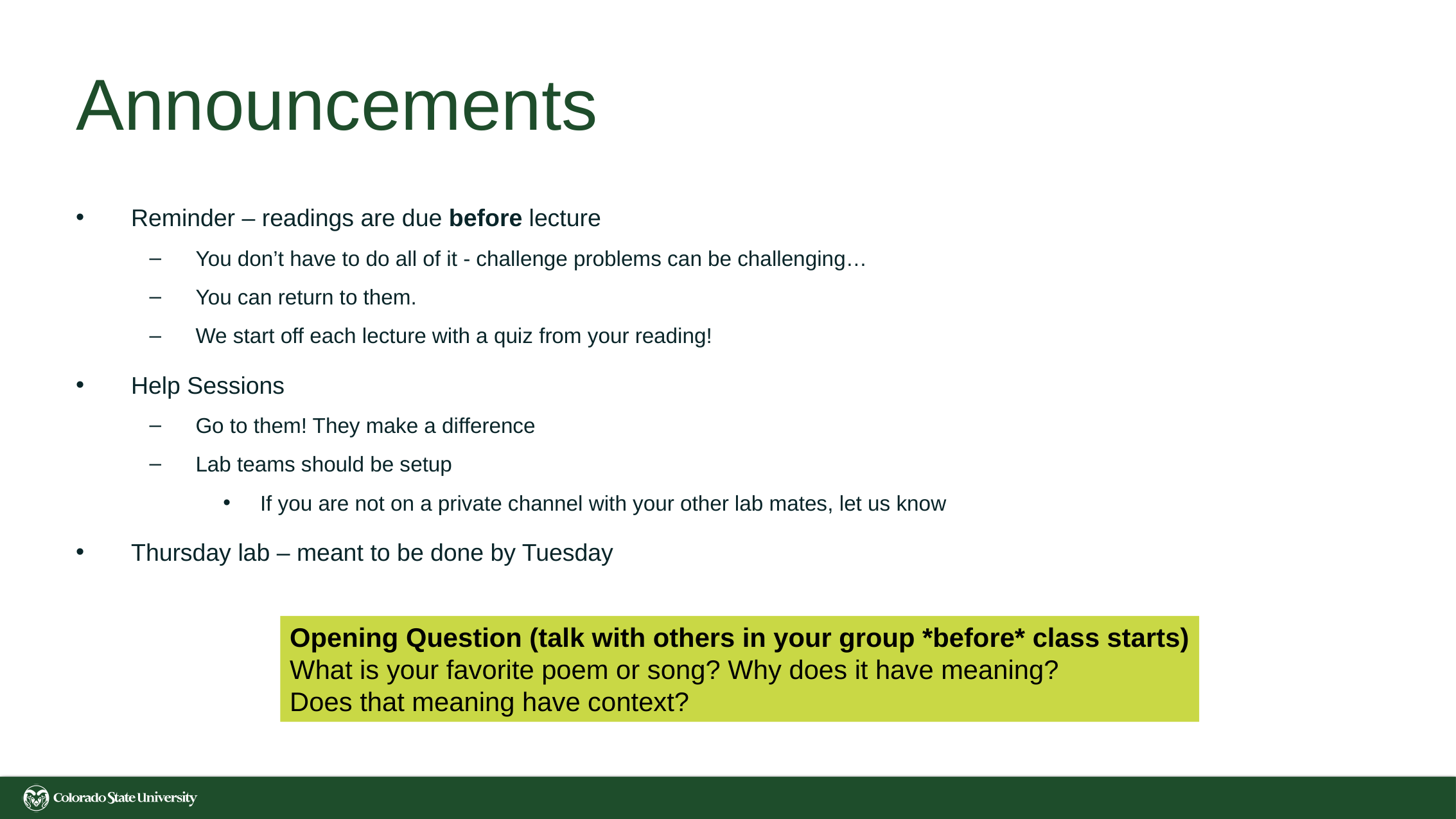

# Announcements
Reminder – readings are due before lecture
You don’t have to do all of it - challenge problems can be challenging…
You can return to them.
We start off each lecture with a quiz from your reading!
Help Sessions
Go to them! They make a difference
Lab teams should be setup
If you are not on a private channel with your other lab mates, let us know
Thursday lab – meant to be done by Tuesday

Opening Question (talk with others in your group *before* class starts)
What is your favorite poem or song? Why does it have meaning?
Does that meaning have context?